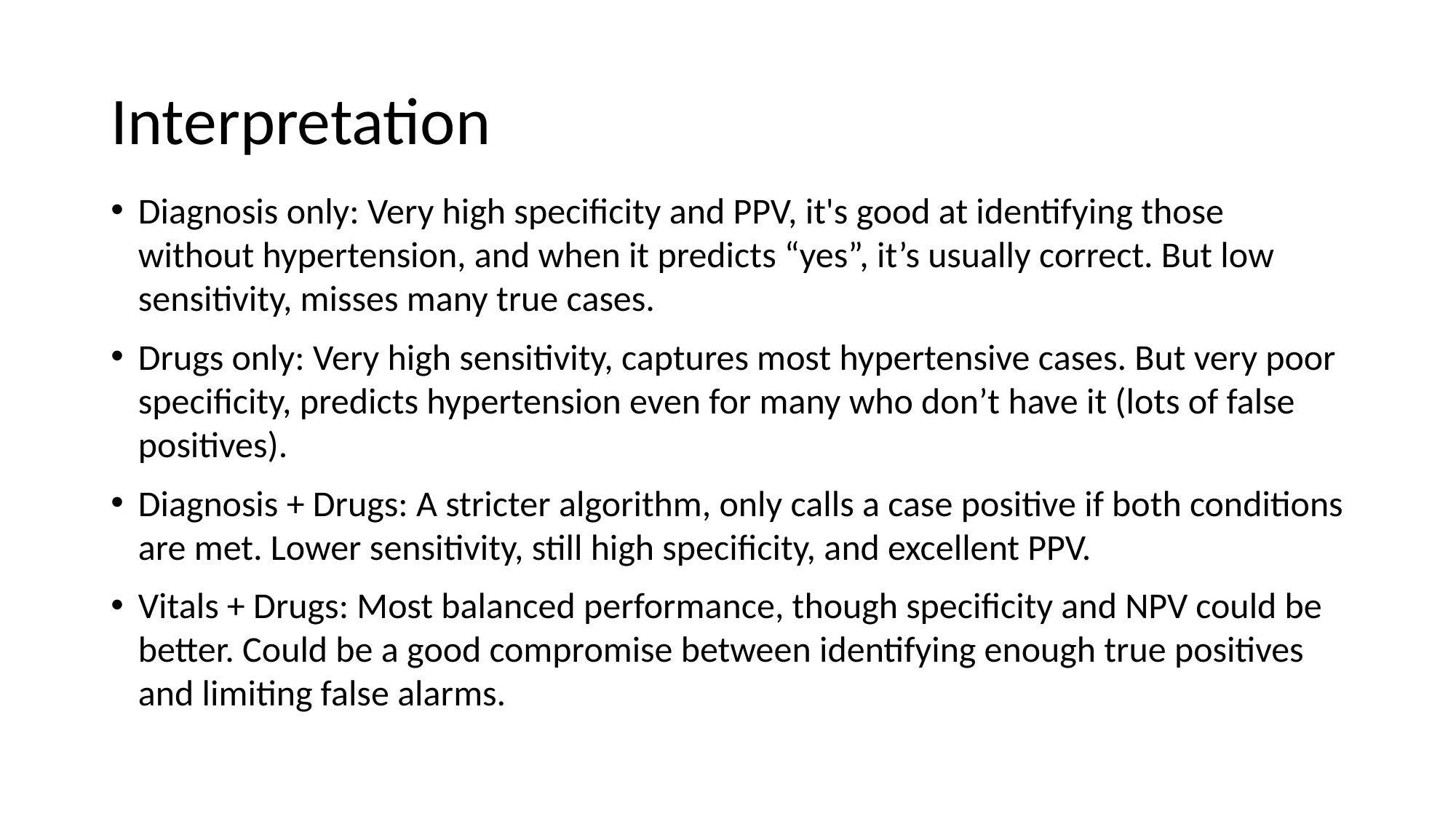

# Interpretation
Diagnosis only: Very high specificity and PPV, it's good at identifying those without hypertension, and when it predicts “yes”, it’s usually correct. But low sensitivity, misses many true cases.
Drugs only: Very high sensitivity, captures most hypertensive cases. But very poor specificity, predicts hypertension even for many who don’t have it (lots of false positives).
Diagnosis + Drugs: A stricter algorithm, only calls a case positive if both conditions are met. Lower sensitivity, still high specificity, and excellent PPV.
Vitals + Drugs: Most balanced performance, though specificity and NPV could be better. Could be a good compromise between identifying enough true positives and limiting false alarms.